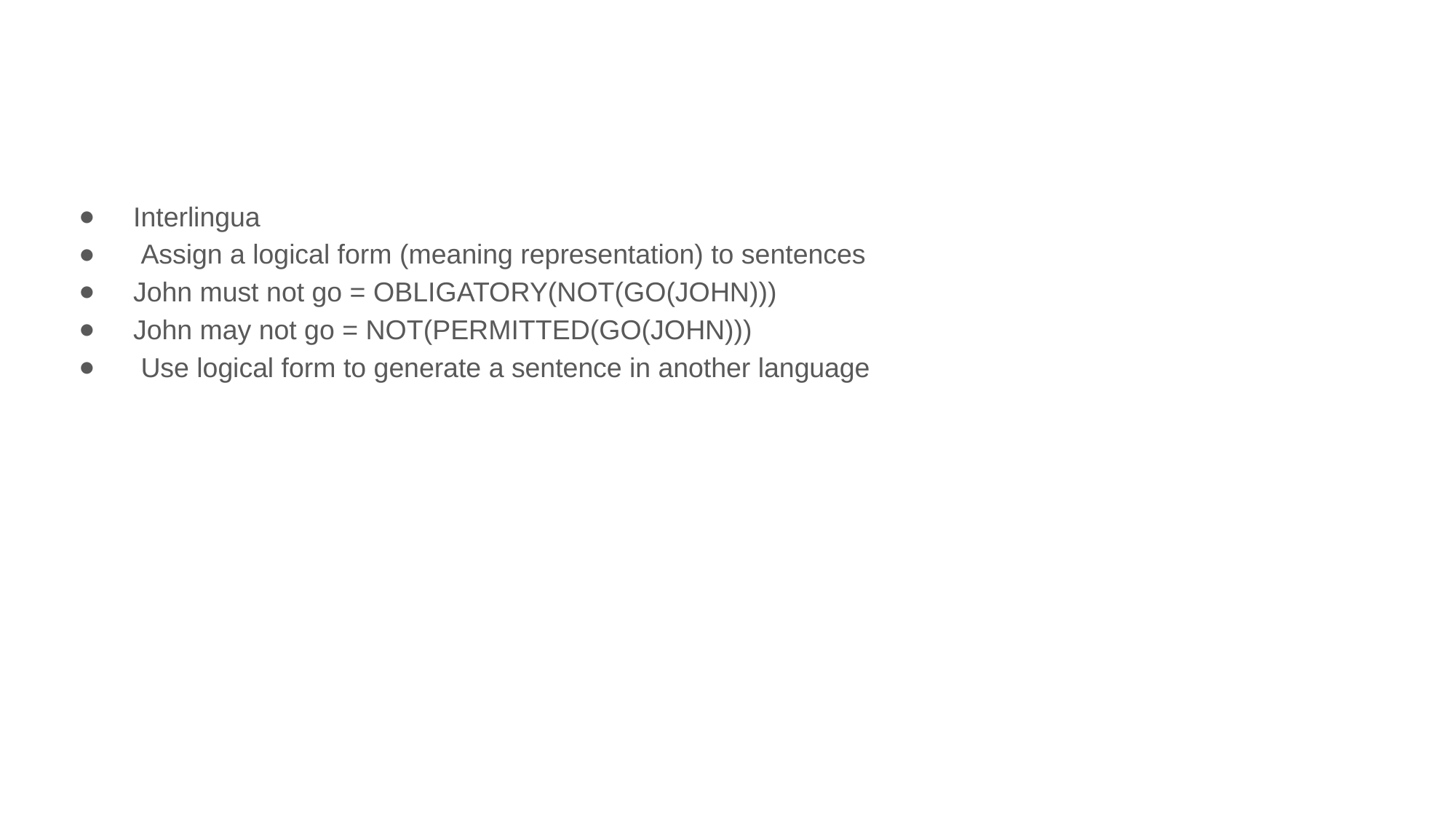

#
Interlingua
 Assign a logical form (meaning representation) to sentences
John must not go = OBLIGATORY(NOT(GO(JOHN)))
John may not go = NOT(PERMITTED(GO(JOHN)))
 Use logical form to generate a sentence in another language